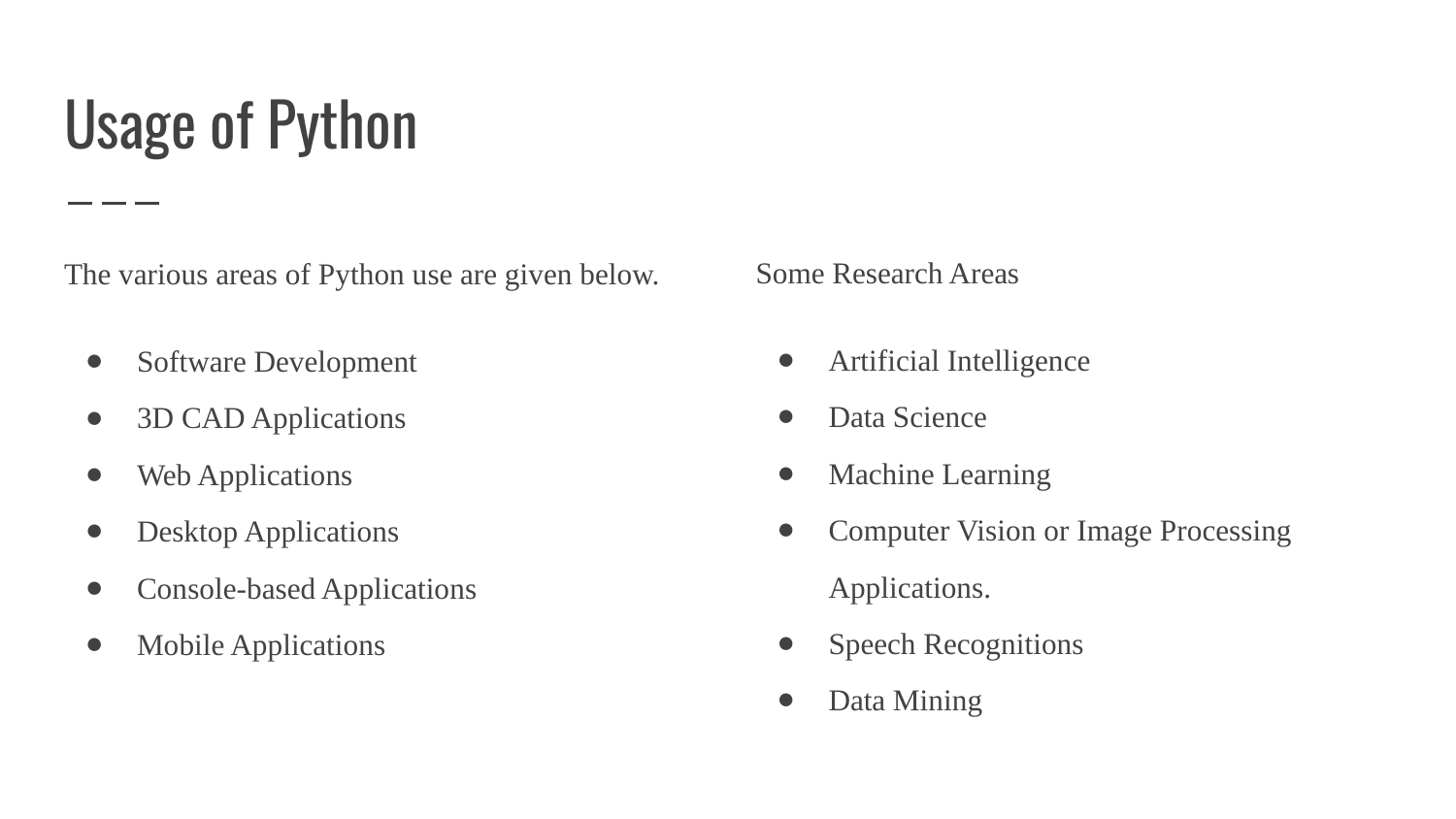

# Usage of Python
Some Research Areas
Artificial Intelligence
Data Science
Machine Learning
Computer Vision or Image Processing Applications.
Speech Recognitions
Data Mining
The various areas of Python use are given below.
Software Development
3D CAD Applications
Web Applications
Desktop Applications
Console-based Applications
Mobile Applications